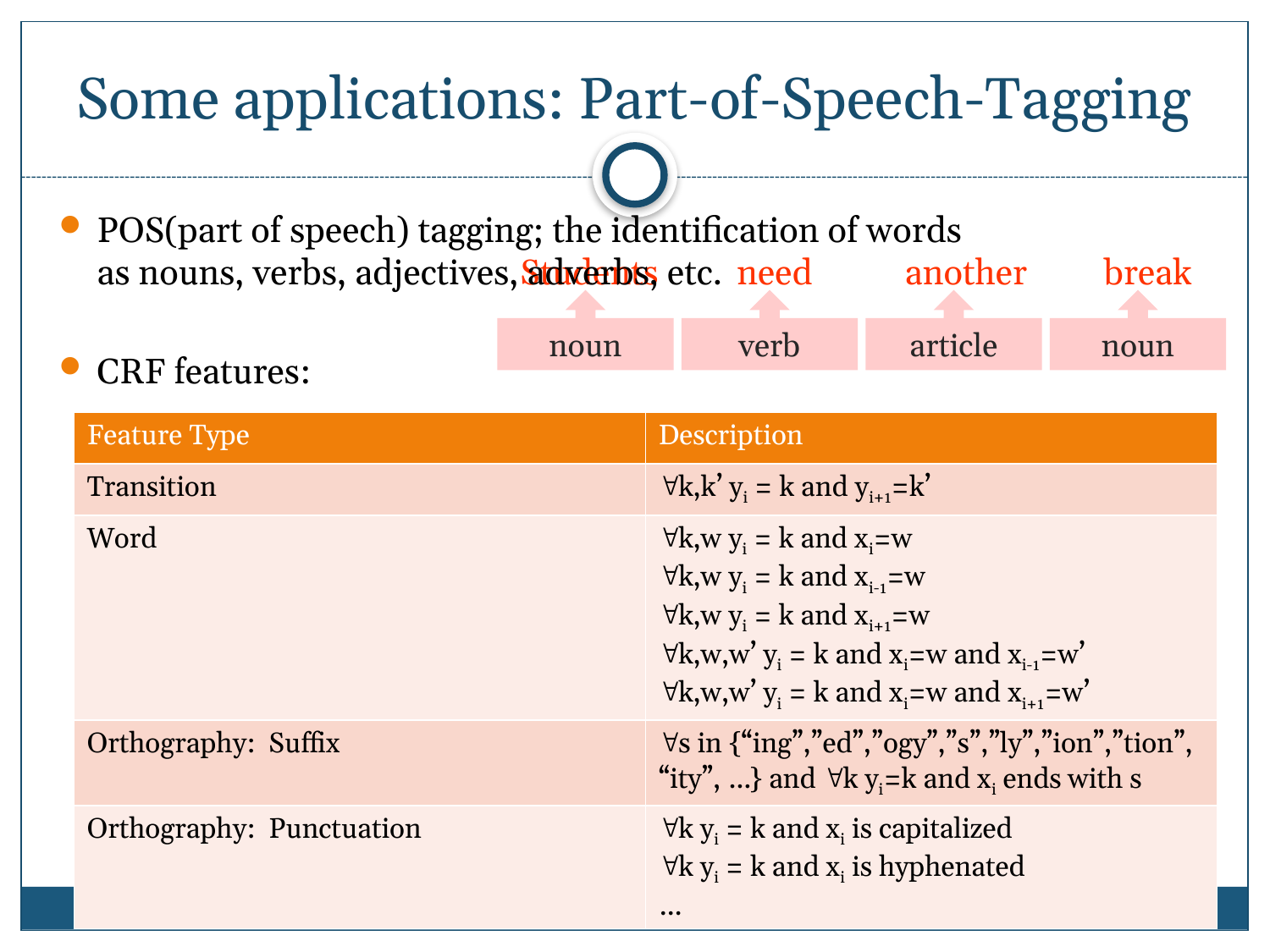

# Some applications: Part-of-Speech-Tagging
POS(part of speech) tagging; the identification of words as nouns, verbs, adjectives, adverbs, etc.

CRF features:

Students
need
another
break
noun
verb
article
noun
| Feature Type | Description |
| --- | --- |
| Transition | ∀k,k’ yi = k and yi+1=k’ |
| Word | ∀k,w yi = k and xi=w ∀k,w yi = k and xi-1=w ∀k,w yi = k and xi+1=w ∀k,w,w’ yi = k and xi=w and xi-1=w’ ∀k,w,w’ yi = k and xi=w and xi+1=w’ |
| Orthography: Suffix | ∀s in {“ing”,”ed”,”ogy”,”s”,”ly”,”ion”,”tion”, “ity”, …} and ∀k yi=k and xi ends with s |
| Orthography: Punctuation | ∀k yi = k and xi is capitalized ∀k yi = k and xi is hyphenated … |